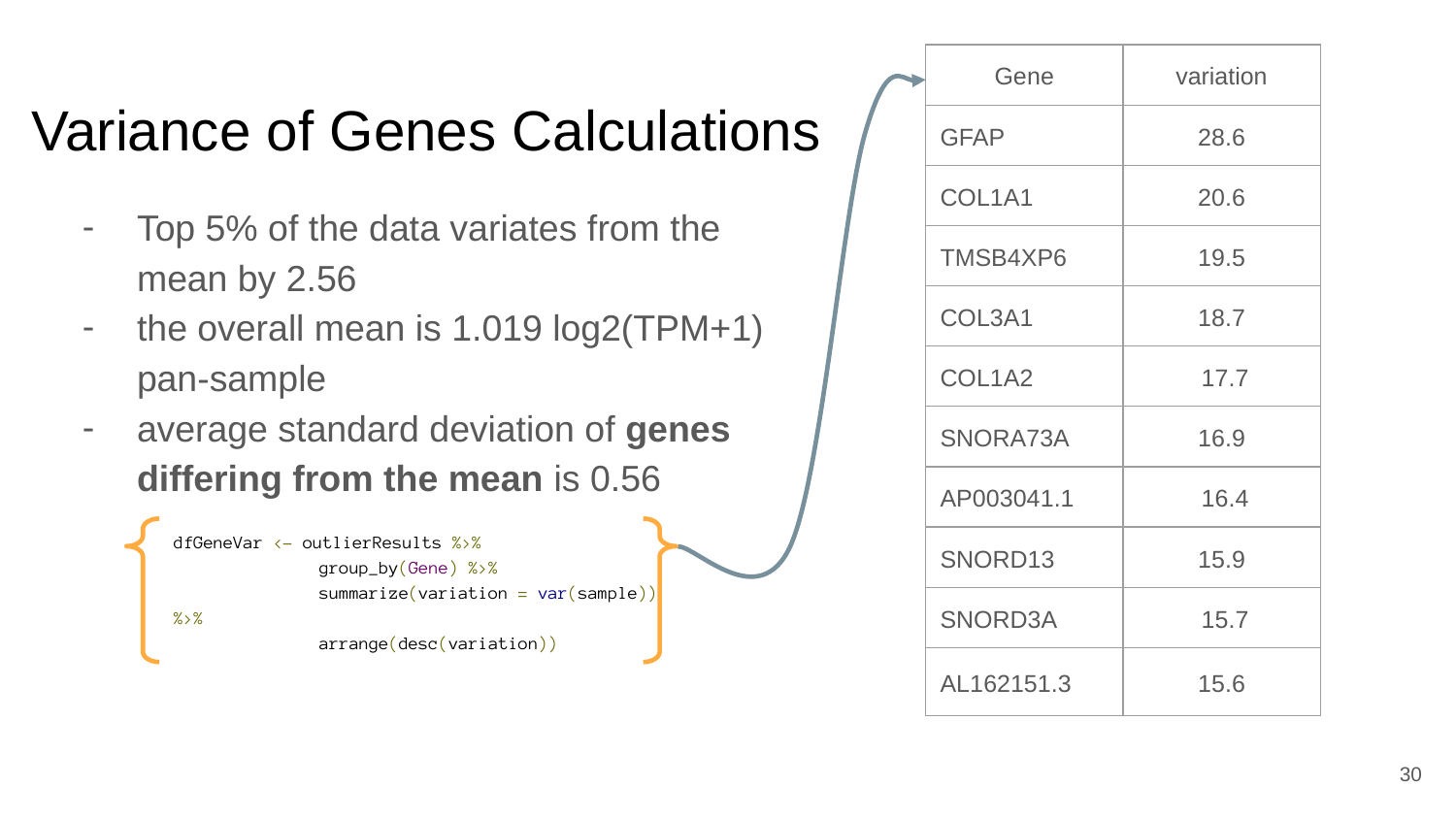

| Gene | variation |
| --- | --- |
| GFAP | 28.6 |
| COL1A1 | 20.6 |
| TMSB4XP6 | 19.5 |
| COL3A1 | 18.7 |
| COL1A2 | 17.7 |
| SNORA73A | 16.9 |
| AP003041.1 | 16.4 |
| SNORD13 | 15.9 |
| SNORD3A | 15.7 |
| AL162151.3 | 15.6 |
# Variance of Genes Calculations

Top 5% of the data variates from the mean by 2.56
the overall mean is 1.019 log2(TPM+1) pan-sample
average standard deviation of genes differing from the mean is 0.56

dfGeneVar <- outlierResults %>%
	group_by(Gene) %>%
	summarize(variation = var(sample)) %>%
	arrange(desc(variation))

30